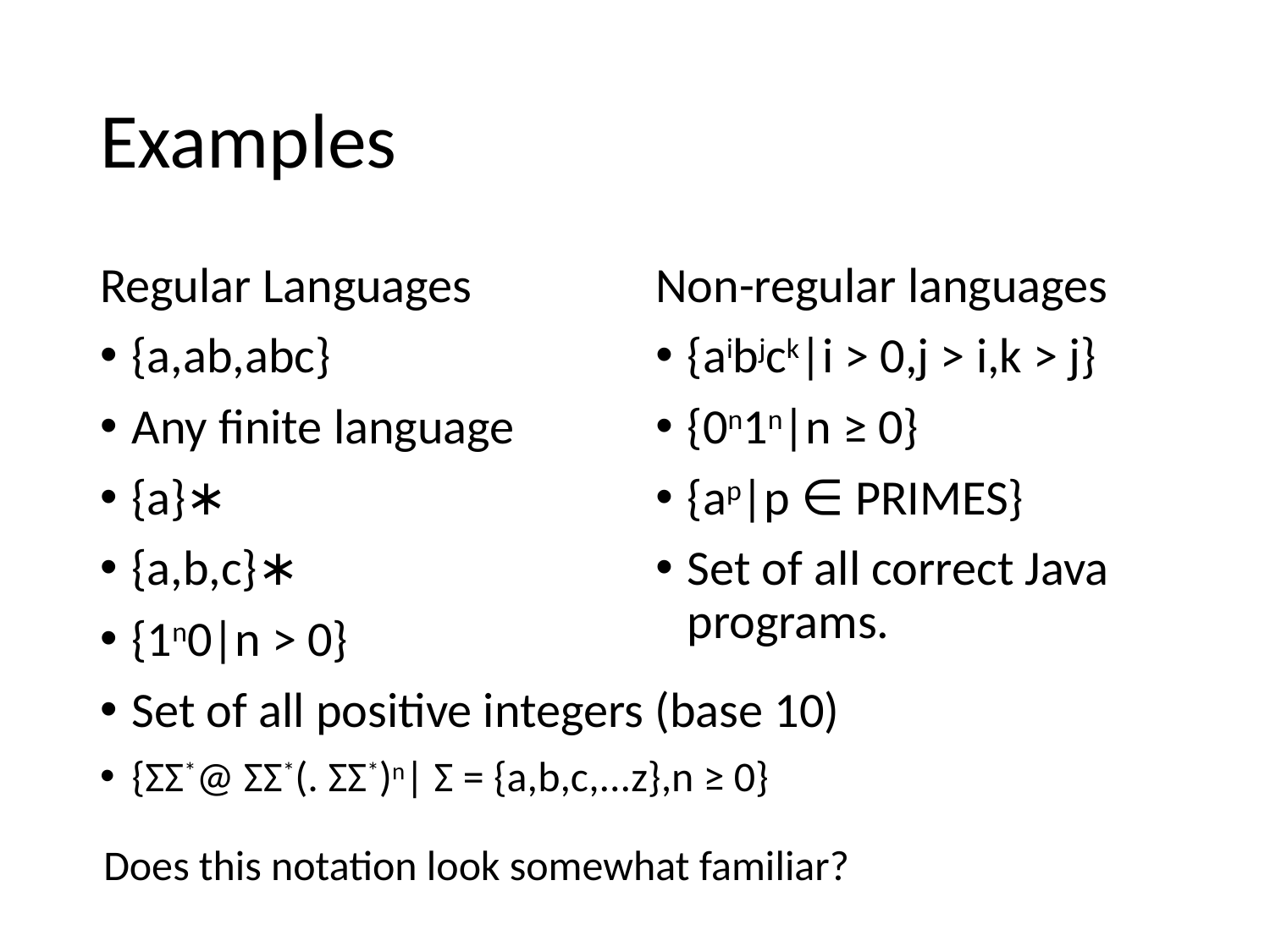

# Examples
Regular Languages
{a,ab,abc}
Any finite language
{a}∗
{a,b,c}∗
{1n0|n > 0}
Set of all positive integers (base 10)
{ΣΣ*@ ΣΣ*(. ΣΣ*)n| Σ = {a,b,c,...z},n ≥ 0}

Non-regular languages
{aibjck|i > 0,j > i,k > j}
{0n1n|n ≥ 0}
{ap|p ∈ PRIMES}
Set of all correct Java programs.

Does this notation look somewhat familiar?